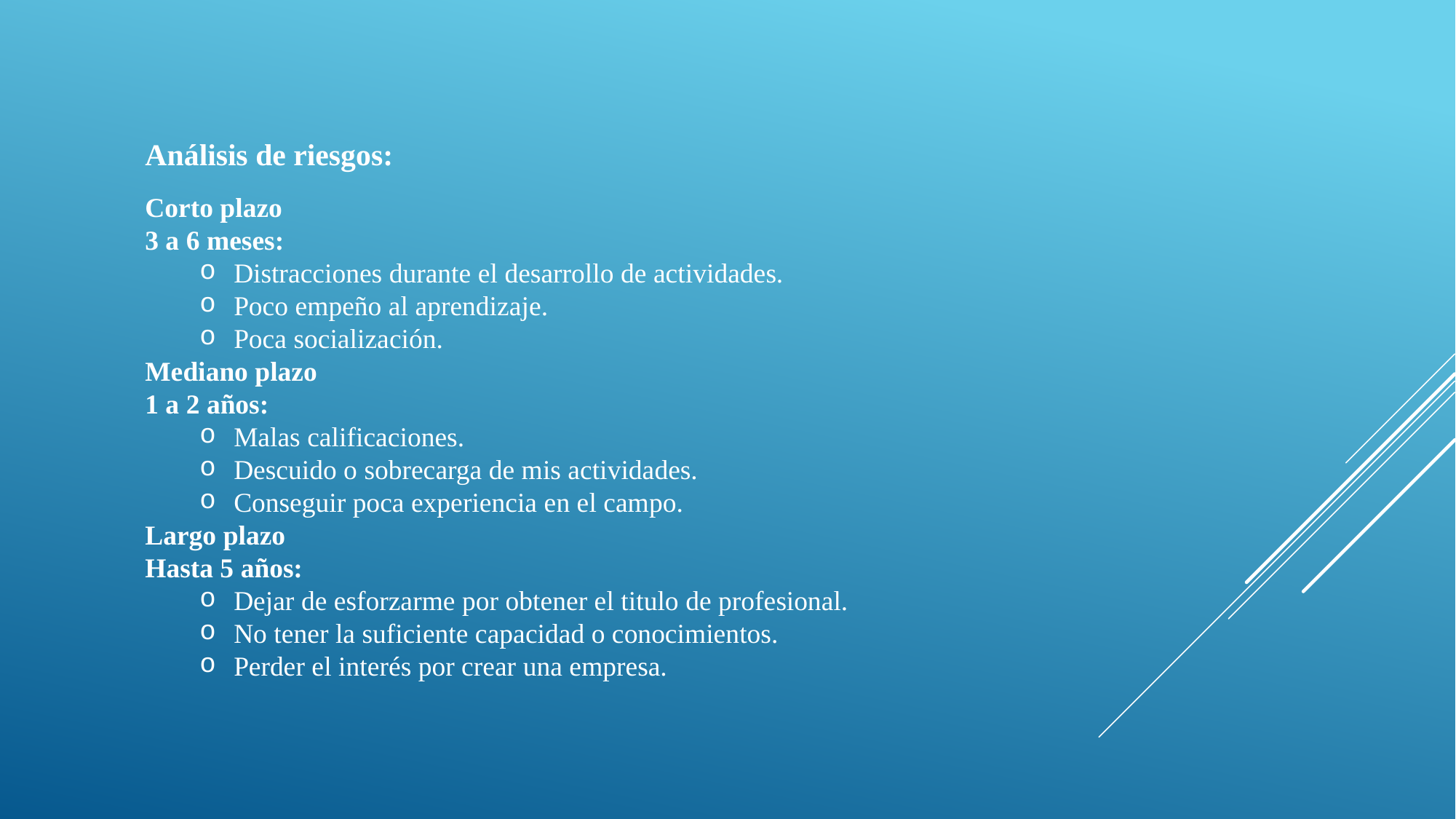

Análisis de riesgos:
Corto plazo
3 a 6 meses:
Distracciones durante el desarrollo de actividades.
Poco empeño al aprendizaje.
Poca socialización.
Mediano plazo
1 a 2 años:
Malas calificaciones.
Descuido o sobrecarga de mis actividades.
Conseguir poca experiencia en el campo.
Largo plazo
Hasta 5 años:
Dejar de esforzarme por obtener el titulo de profesional.
No tener la suficiente capacidad o conocimientos.
Perder el interés por crear una empresa.